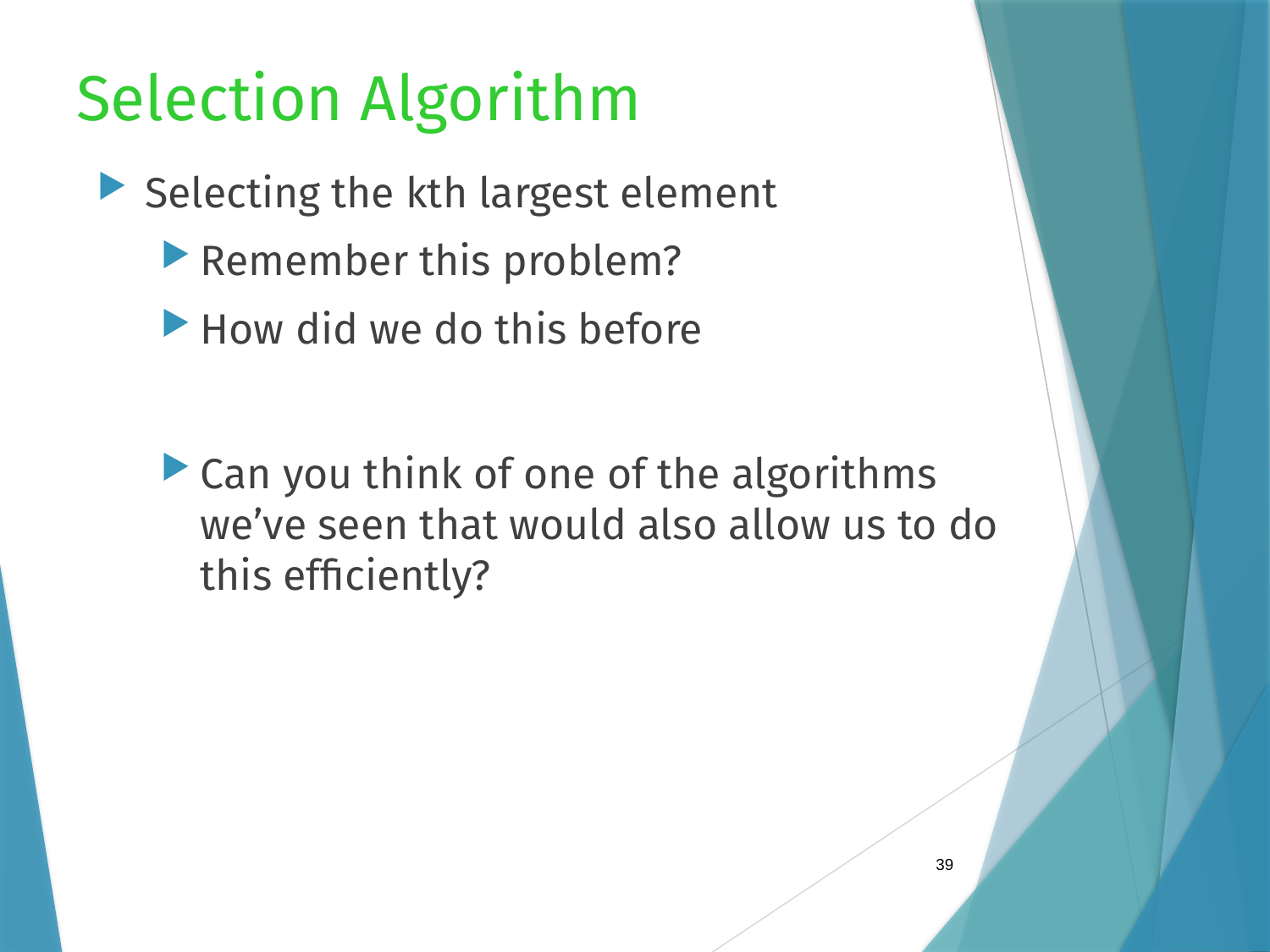

# Selection Algorithm
Selecting the kth largest element
Remember this problem?
How did we do this before

Can you think of one of the algorithms we’ve seen that would also allow us to do this efficiently?
39